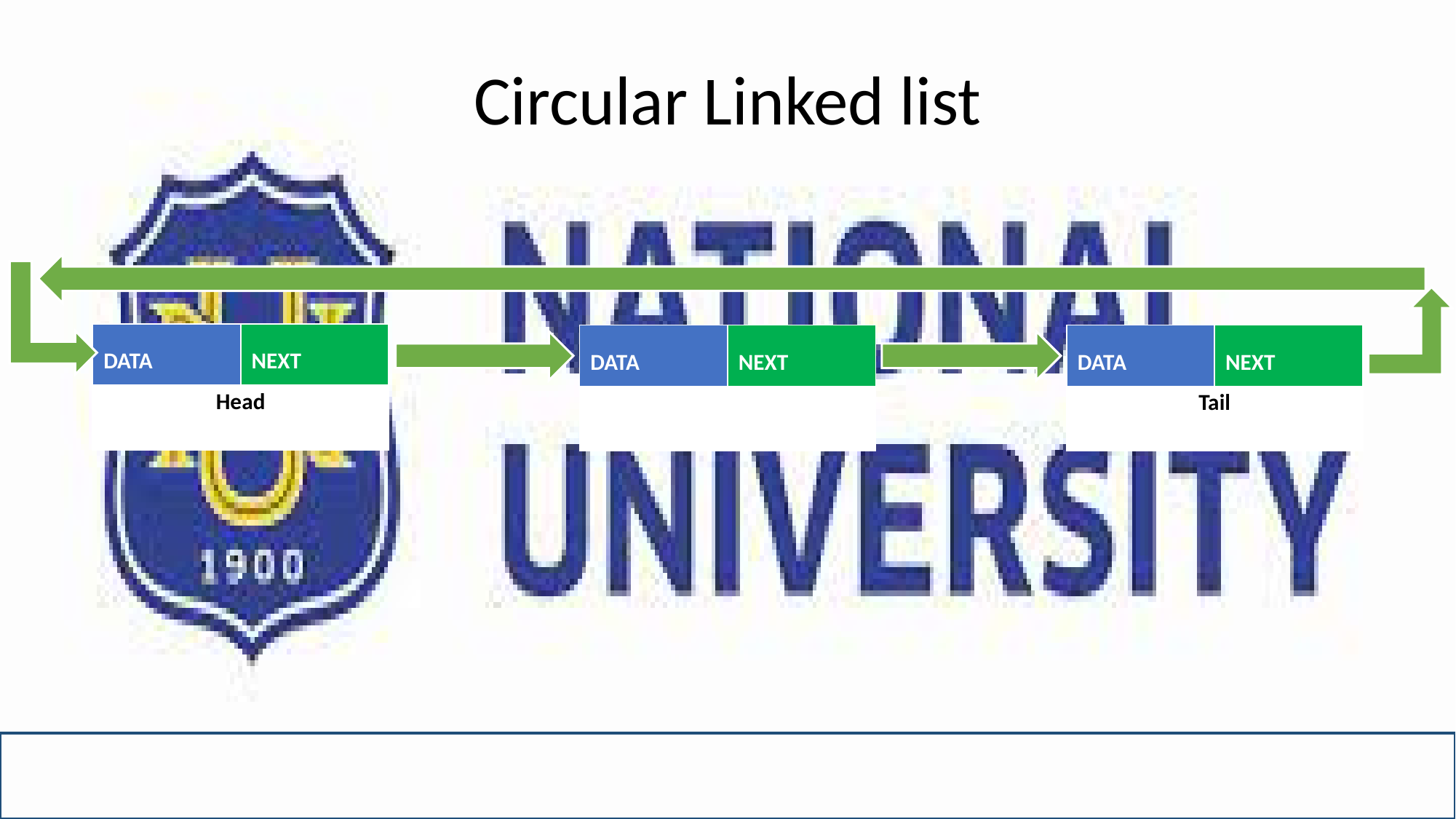

# Circular Linked list

| DATA | NEXT |
| --- | --- |
| Head |  |
| DATA | NEXT |
| --- | --- |
|  |  |
| DATA | NEXT |
| --- | --- |
| Tail |  |